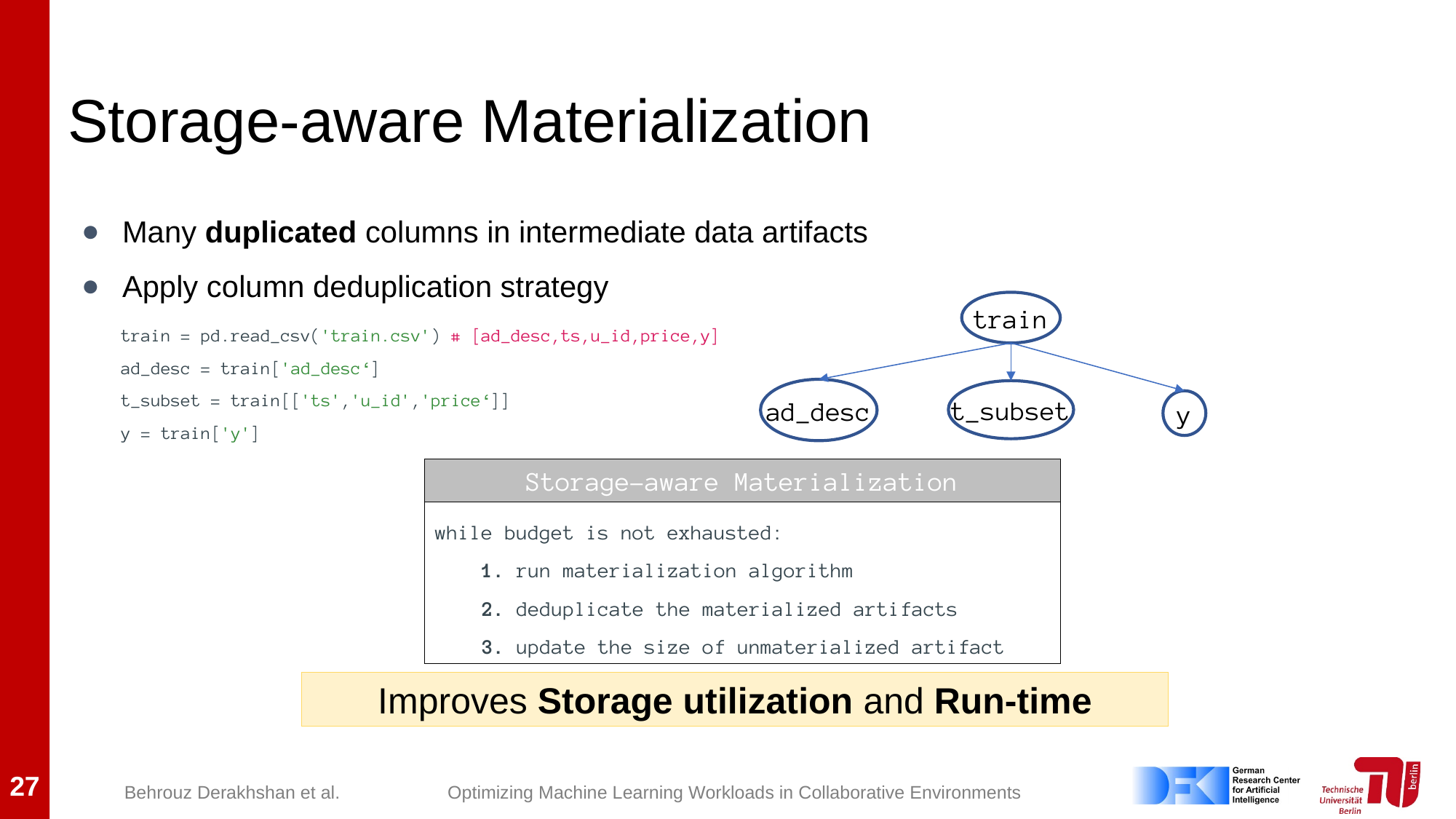

# Storage-aware Materialization
Many duplicated columns in intermediate data artifacts
Apply column deduplication strategy
train
train = pd.read_csv('train.csv') # [ad_desc,ts,u_id,price,y]
ad_desc = train['ad_desc‘]
t_subset = train[['ts','u_id','price‘]]
y = train['y']
ad_desc
t_subset
y
Storage-aware Materialization
while budget is not exhausted:
    1. run materialization algorithm
    2. deduplicate the materialized artifacts
    3. update the size of unmaterialized artifact
Improves Storage utilization and Run-time
27